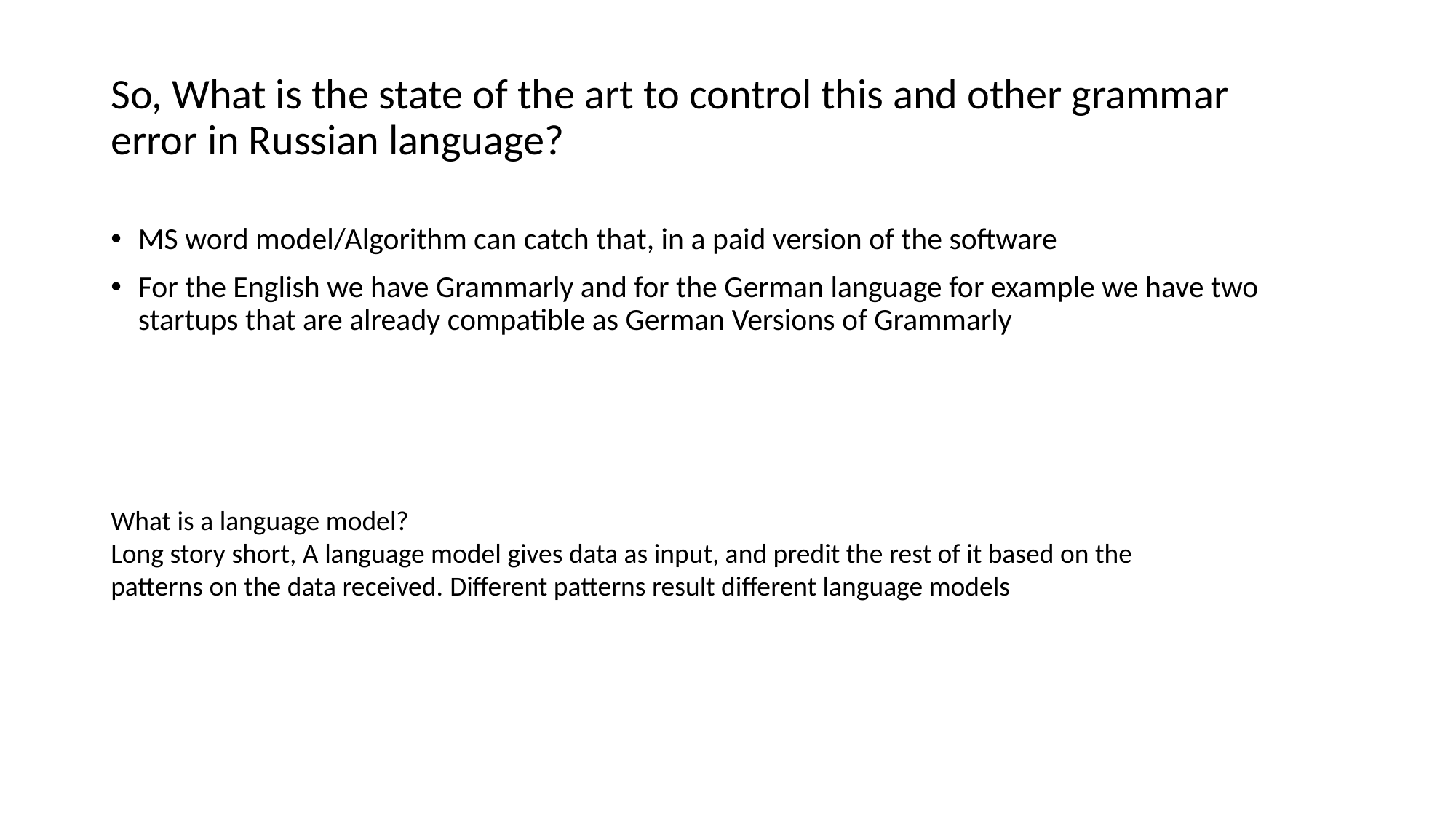

# So, What is the state of the art to control this and other grammar error in Russian language?
MS word model/Algorithm can catch that, in a paid version of the software
For the English we have Grammarly and for the German language for example we have two startups that are already compatible as German Versions of Grammarly
What is a language model?
Long story short, A language model gives data as input, and predit the rest of it based on the patterns on the data received. Different patterns result different language models